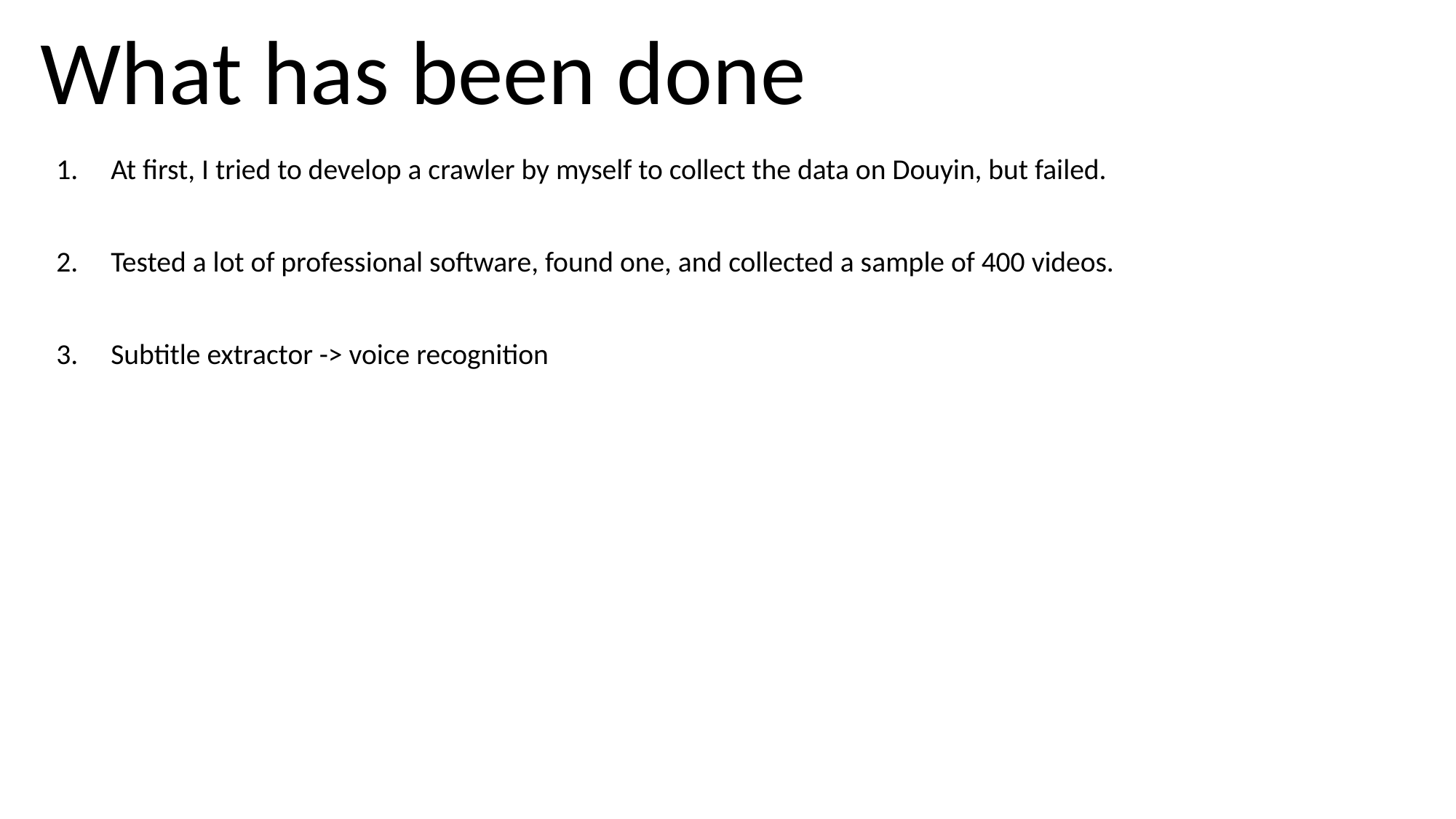

# What has been done

At first, I tried to develop a crawler by myself to collect the data on Douyin, but failed.

Tested a lot of professional software, found one, and collected a sample of 400 videos.

Subtitle extractor -> voice recognition